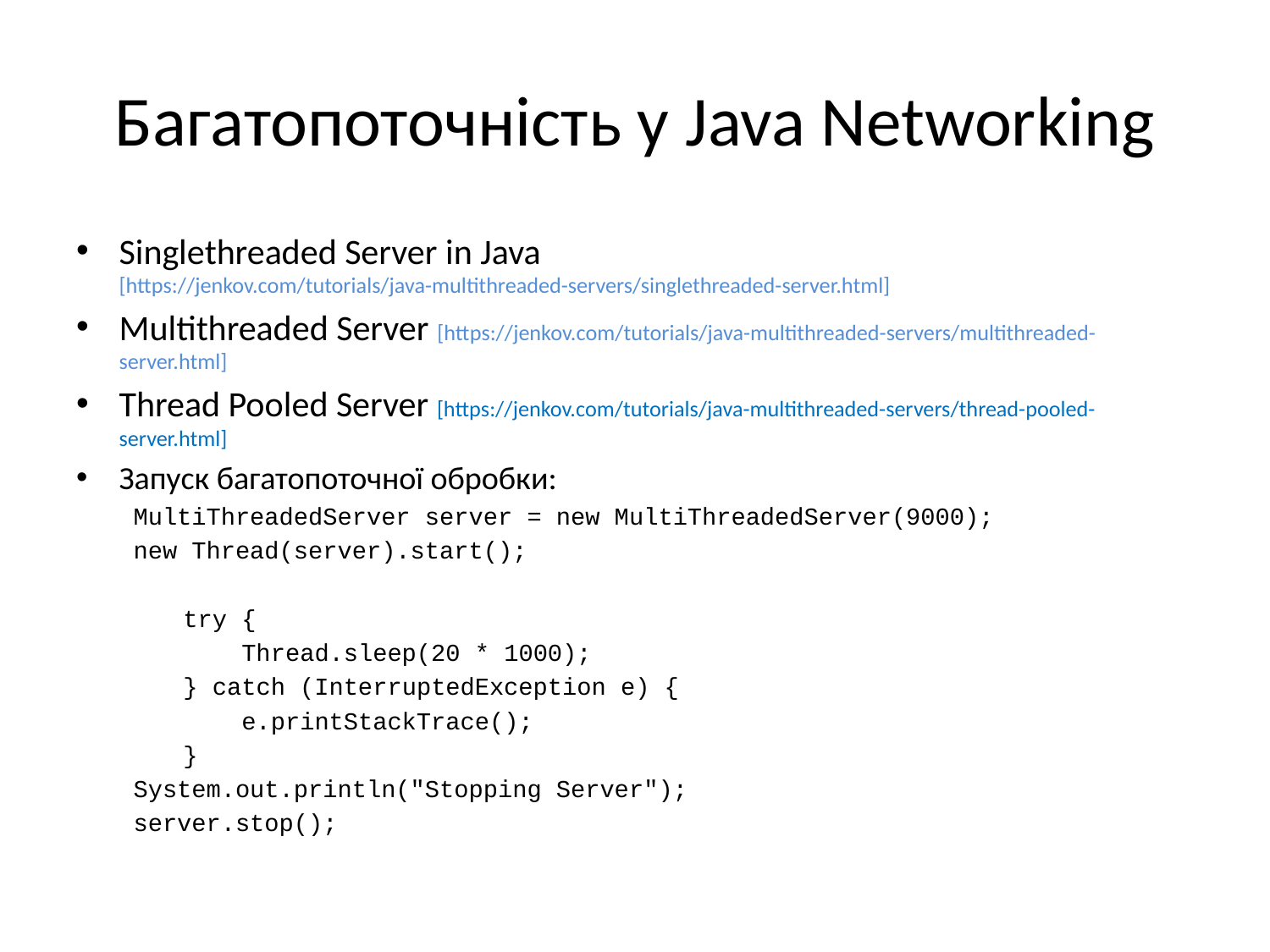

# Багатопоточність у Java Networking
Singlethreaded Server in Java
[https://jenkov.com/tutorials/java-multithreaded-servers/singlethreaded-server.html]
Multithreaded Server [https://jenkov.com/tutorials/java-multithreaded-servers/multithreaded-server.html]
Thread Pooled Server [https://jenkov.com/tutorials/java-multithreaded-servers/thread-pooled-server.html]
Запуск багатопоточної обробки:
MultiThreadedServer server = new MultiThreadedServer(9000);
new Thread(server).start();

try {
    Thread.sleep(20 * 1000);
} catch (InterruptedException e) {
    e.printStackTrace();
}
System.out.println("Stopping Server");
server.stop();